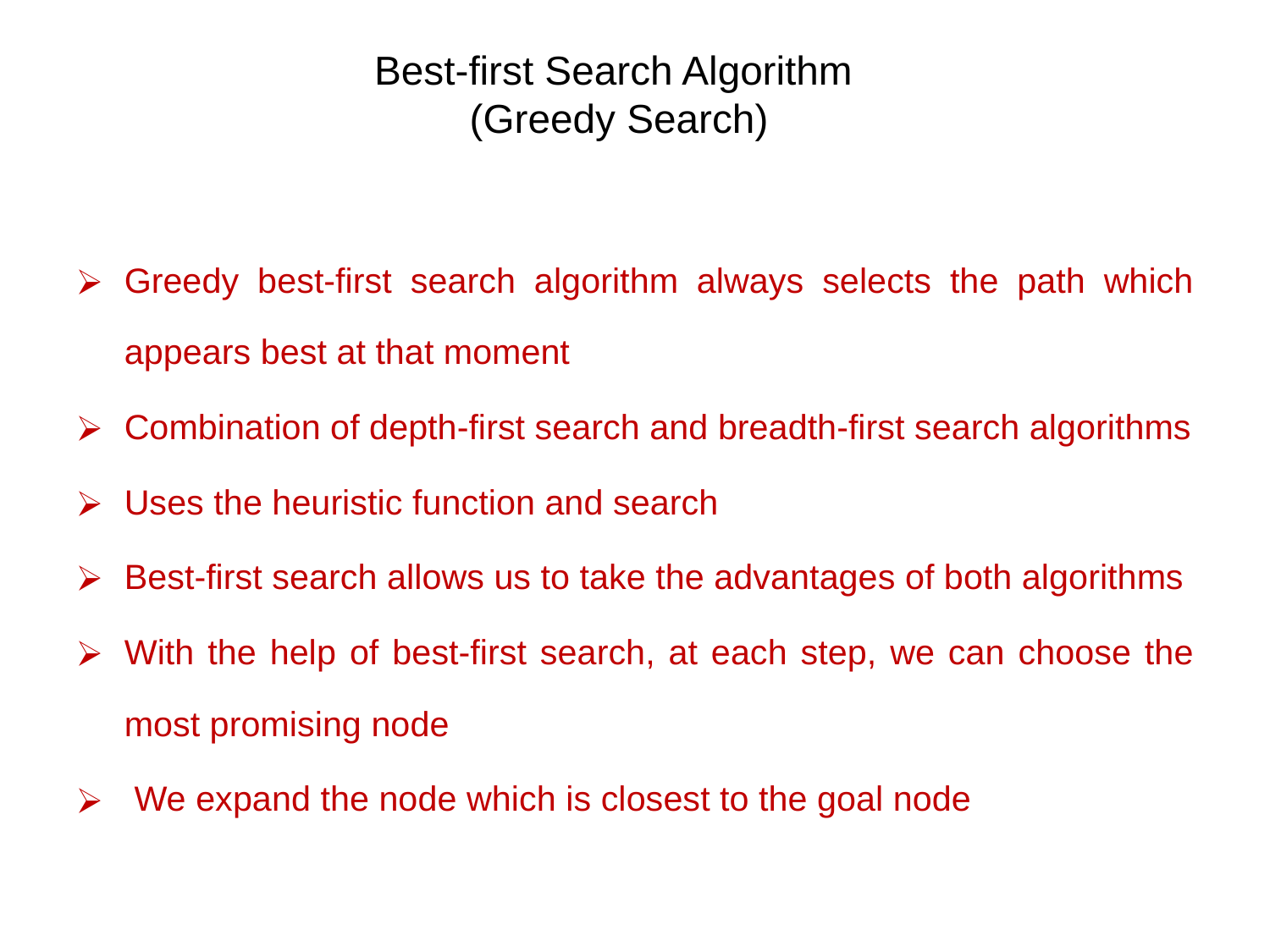

# Best-first Search Algorithm (Greedy Search)
Greedy best-first search algorithm always selects the path which appears best at that moment
Combination of depth-first search and breadth-first search algorithms
Uses the heuristic function and search
Best-first search allows us to take the advantages of both algorithms
With the help of best-first search, at each step, we can choose the most promising node
 We expand the node which is closest to the goal node